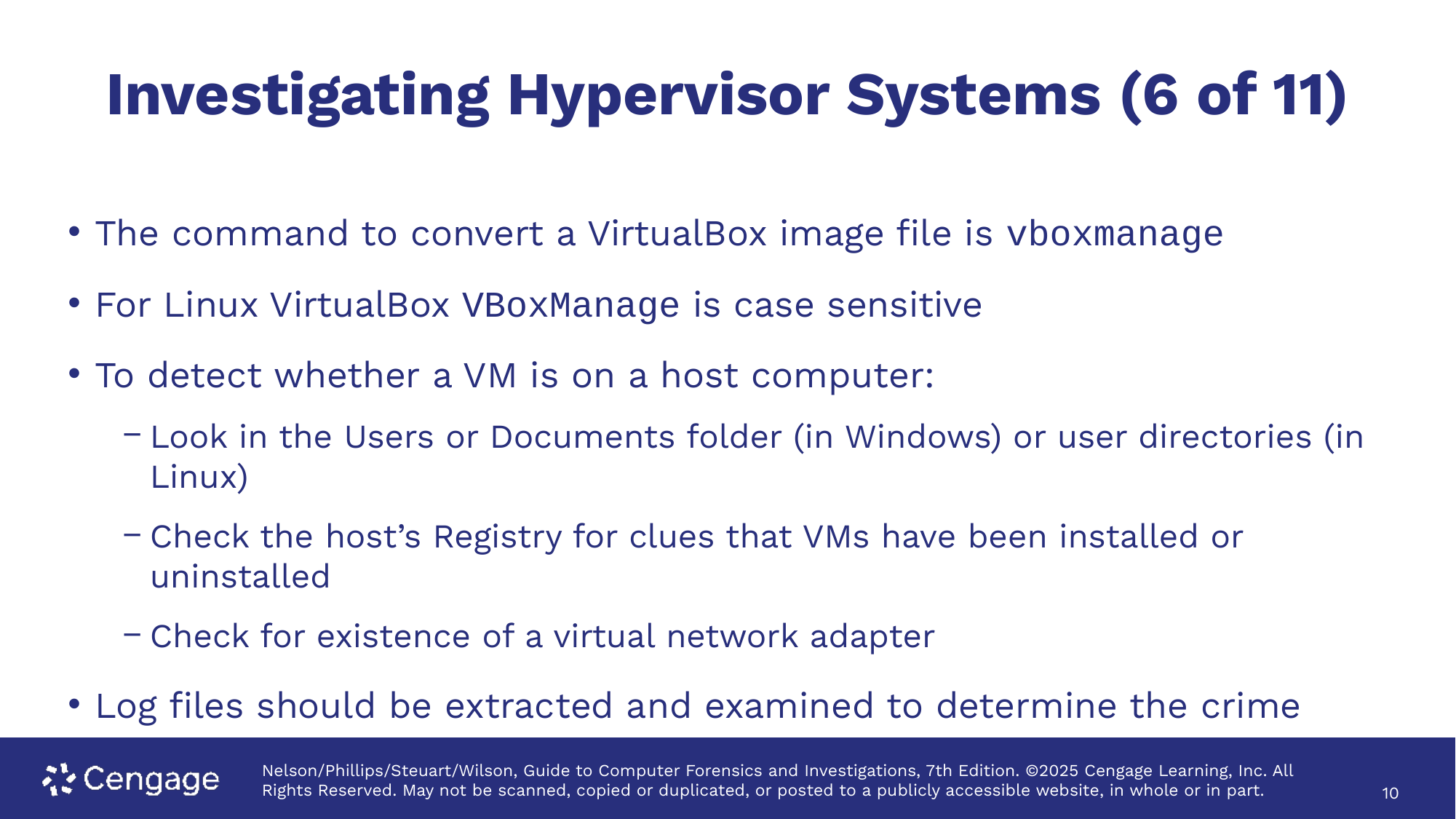

# Investigating Hypervisor Systems (6 of 11)
The command to convert a VirtualBox image file is vboxmanage
For Linux VirtualBox VBoxManage is case sensitive
To detect whether a VM is on a host computer:
Look in the Users or Documents folder (in Windows) or user directories (in Linux)
Check the host’s Registry for clues that VMs have been installed or uninstalled
Check for existence of a virtual network adapter
Log files should be extracted and examined to determine the crime